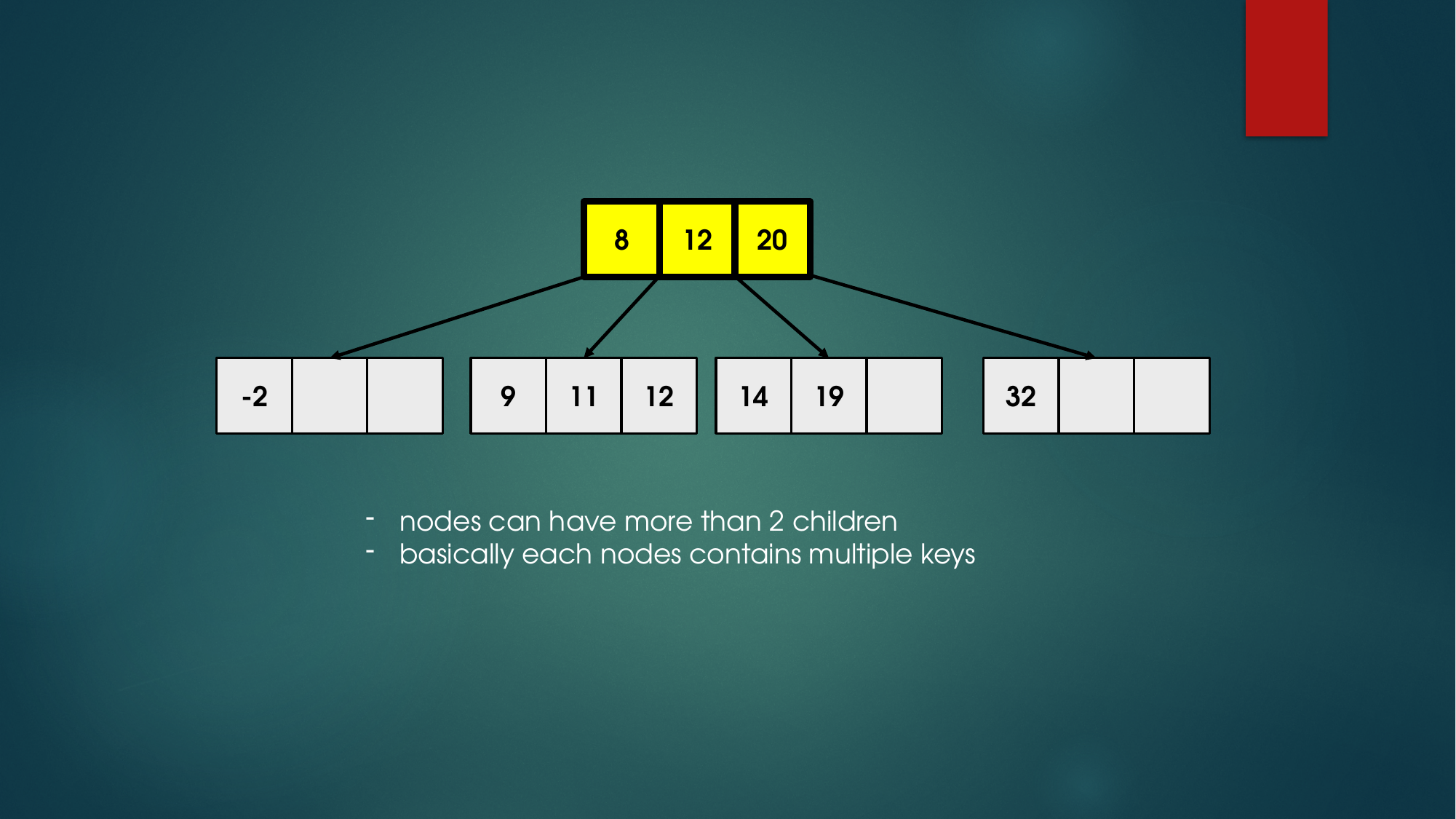

12
8
20
11
19

9
12
14

32

-2

nodes can have more than 2 children
basically each nodes contains multiple keys